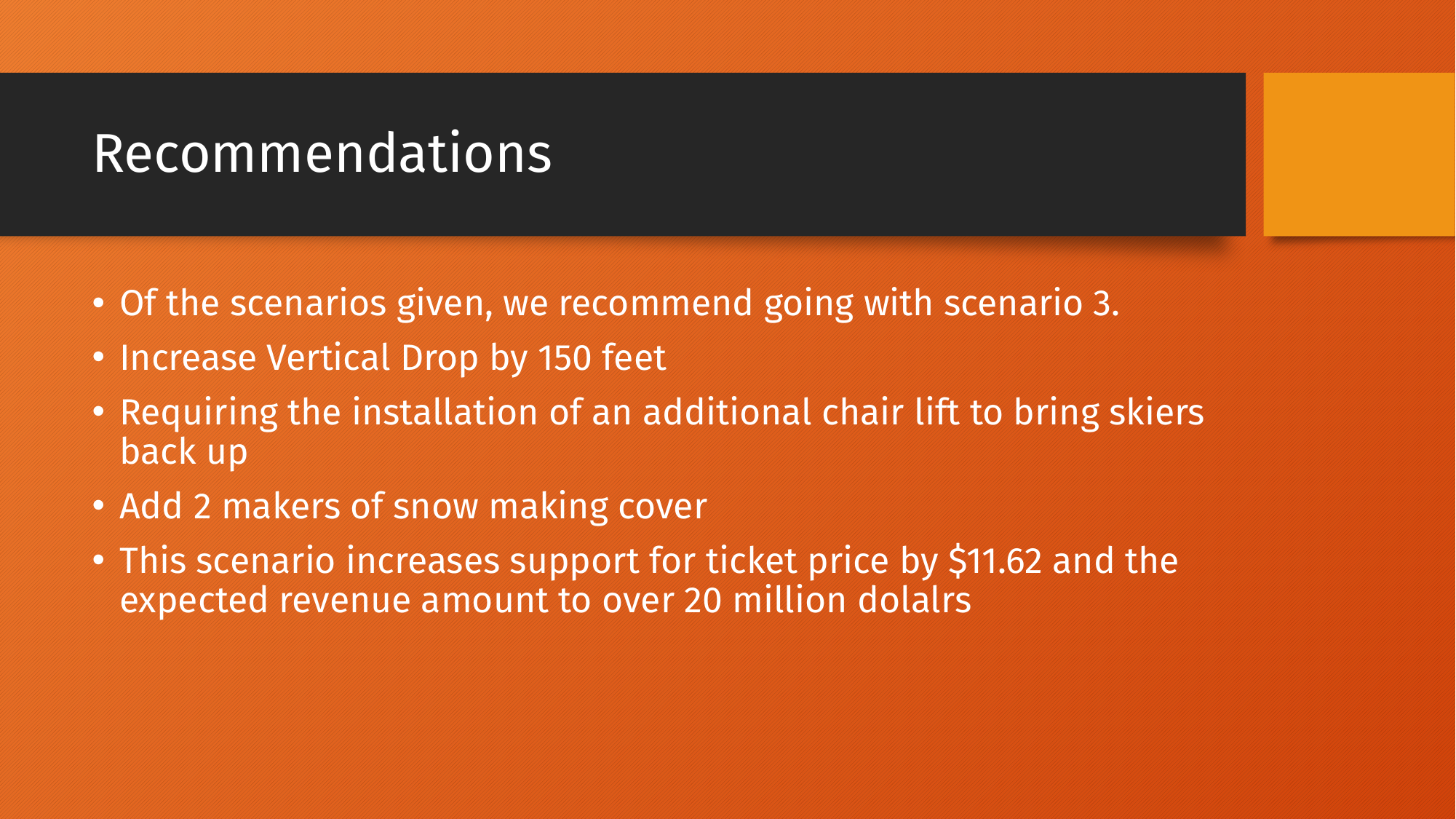

# Recommendations
Of the scenarios given, we recommend going with scenario 3.
Increase Vertical Drop by 150 feet
Requiring the installation of an additional chair lift to bring skiers back up
Add 2 makers of snow making cover
This scenario increases support for ticket price by $11.62 and the expected revenue amount to over 20 million dolalrs